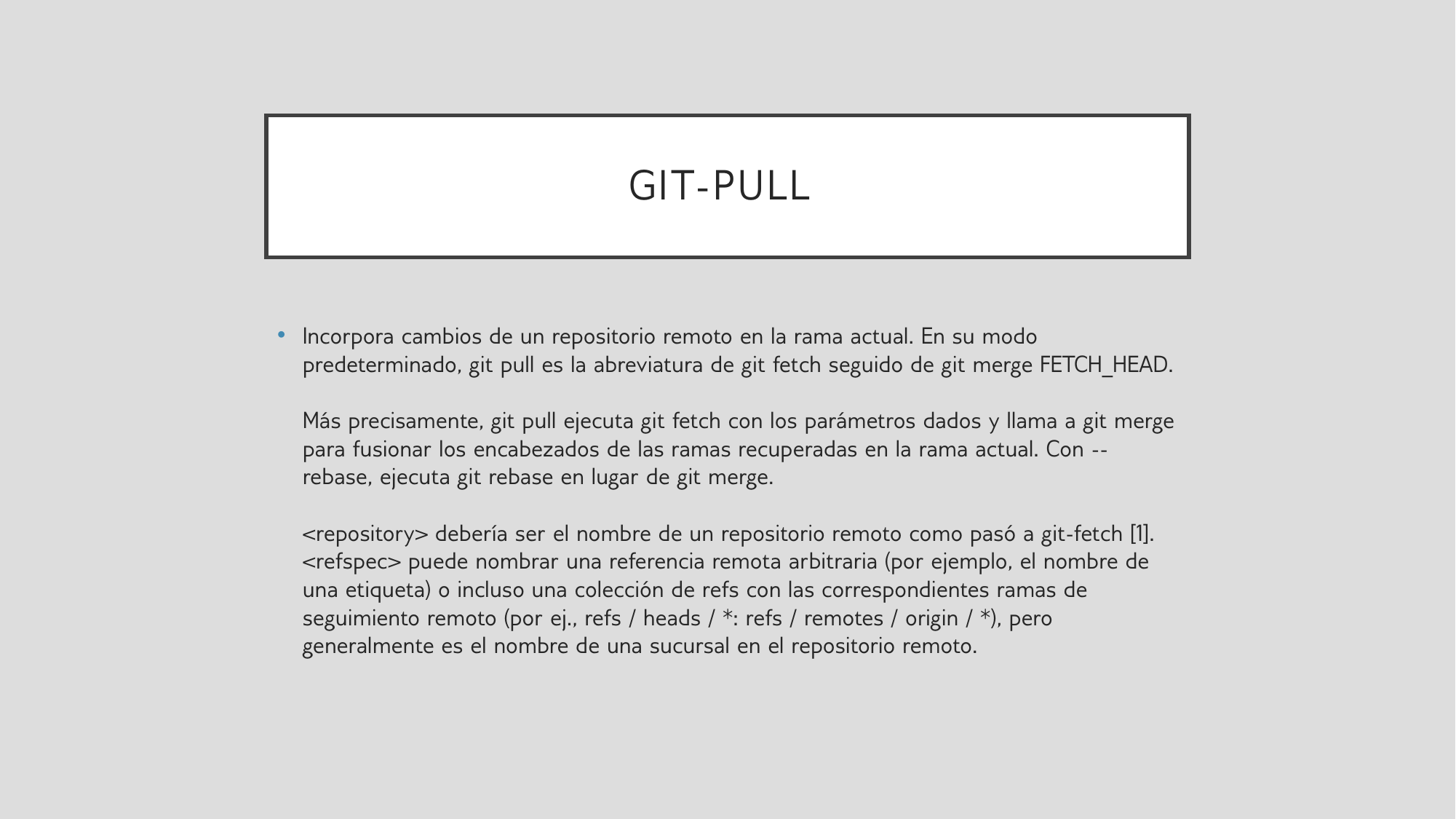

# git-pull
Incorpora cambios de un repositorio remoto en la rama actual. En su modo predeterminado, git pull es la abreviatura de git fetch seguido de git merge FETCH_HEAD.
Más precisamente, git pull ejecuta git fetch con los parámetros dados y llama a git merge para fusionar los encabezados de las ramas recuperadas en la rama actual. Con --rebase, ejecuta git rebase en lugar de git merge.
<repository> debería ser el nombre de un repositorio remoto como pasó a git-fetch [1]. <refspec> puede nombrar una referencia remota arbitraria (por ejemplo, el nombre de una etiqueta) o incluso una colección de refs con las correspondientes ramas de seguimiento remoto (por ej., refs / heads / *: refs / remotes / origin / *), pero generalmente es el nombre de una sucursal en el repositorio remoto.